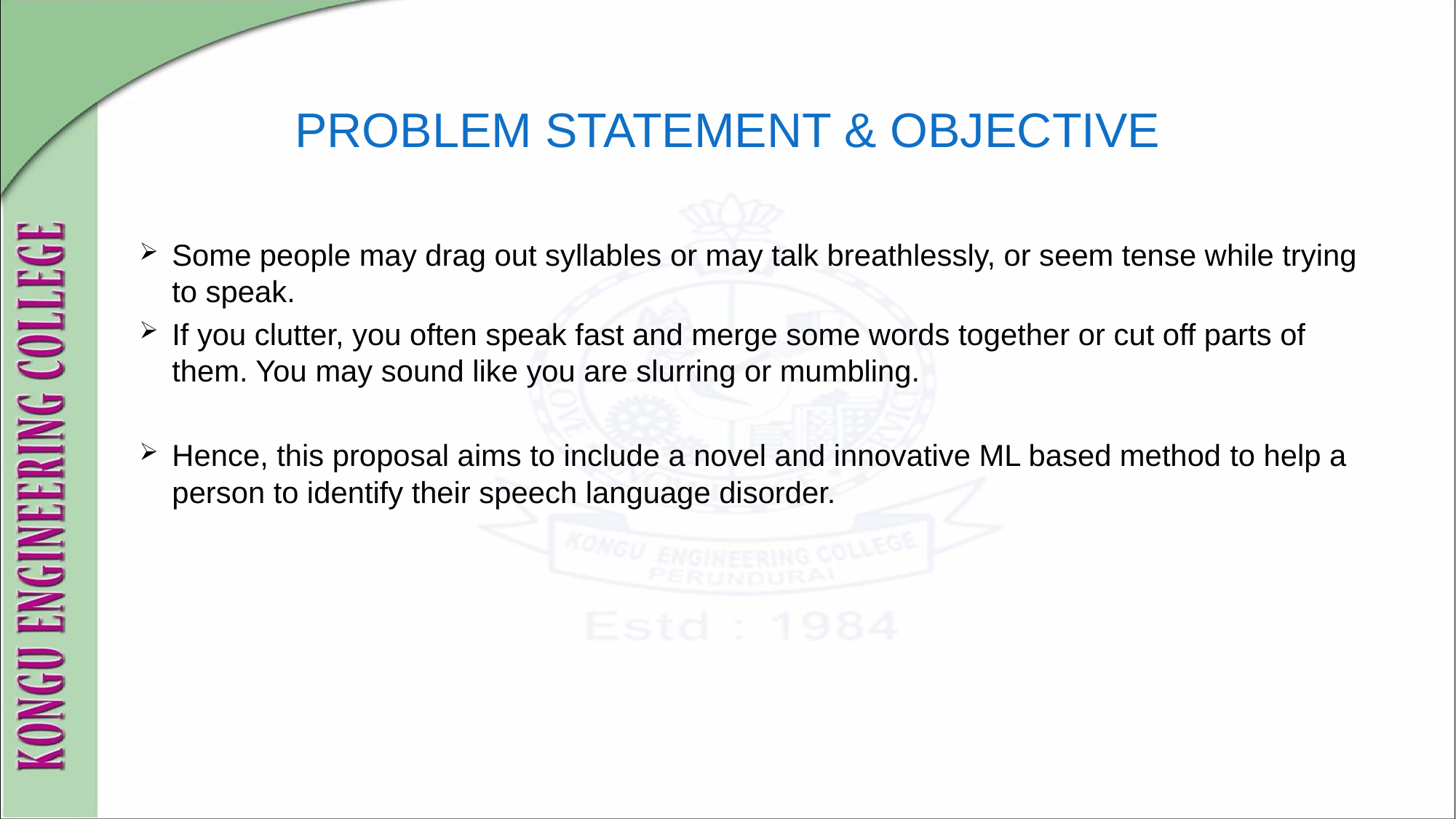

# PROBLEM STATEMENT & OBJECTIVE

Some people may drag out syllables or may talk breathlessly, or seem tense while trying to speak.
If you clutter, you often speak fast and merge some words together or cut off parts of them. You may sound like you are slurring or mumbling.

Hence, this proposal aims to include a novel and innovative ML based method to help a person to identify their speech language disorder.